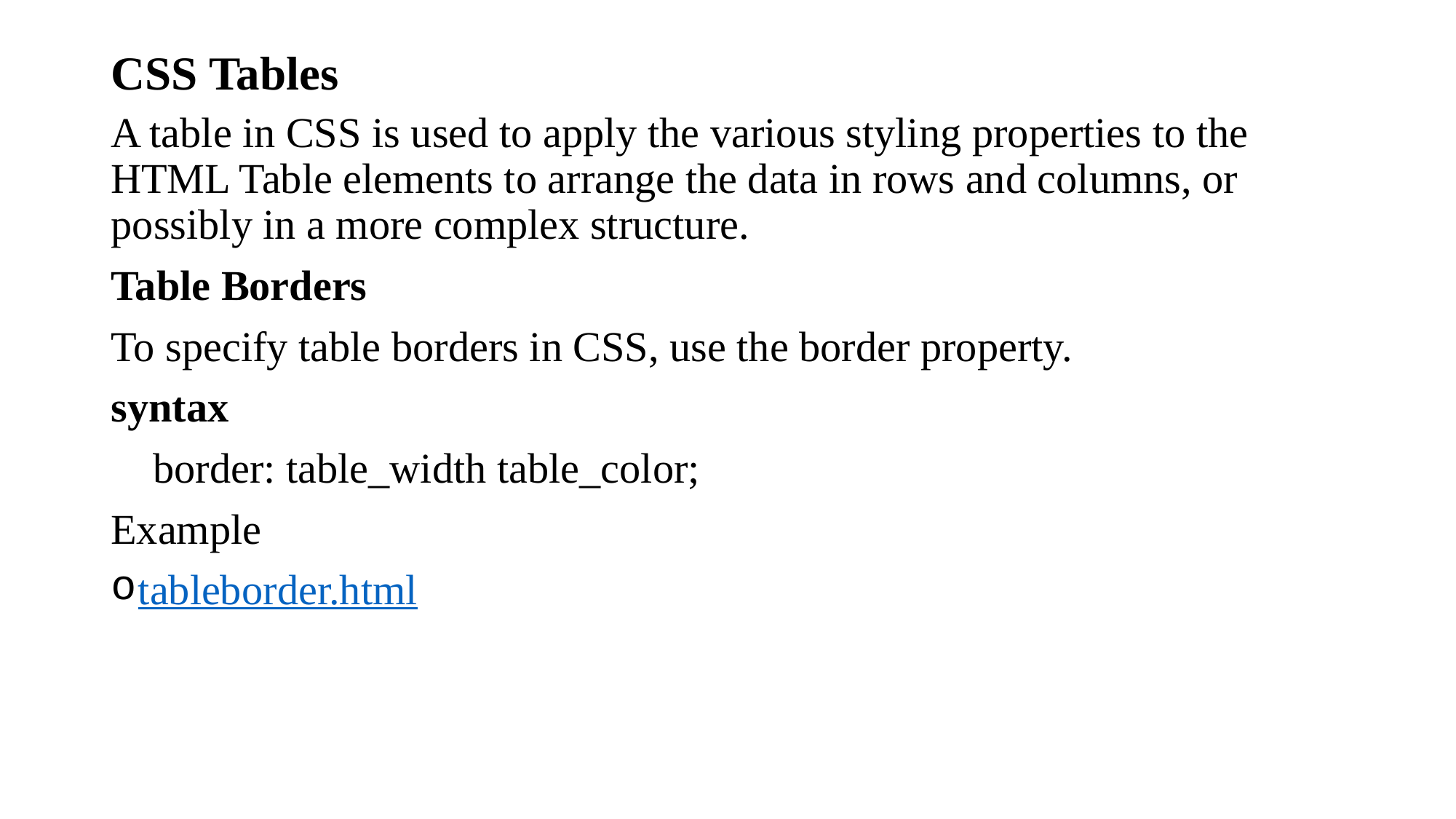

# CSS Tables
A table in CSS is used to apply the various styling properties to the HTML Table elements to arrange the data in rows and columns, or possibly in a more complex structure.
Table Borders
To specify table borders in CSS, use the border property.
syntax
    border: table_width table_color;
Example
tableborder.html